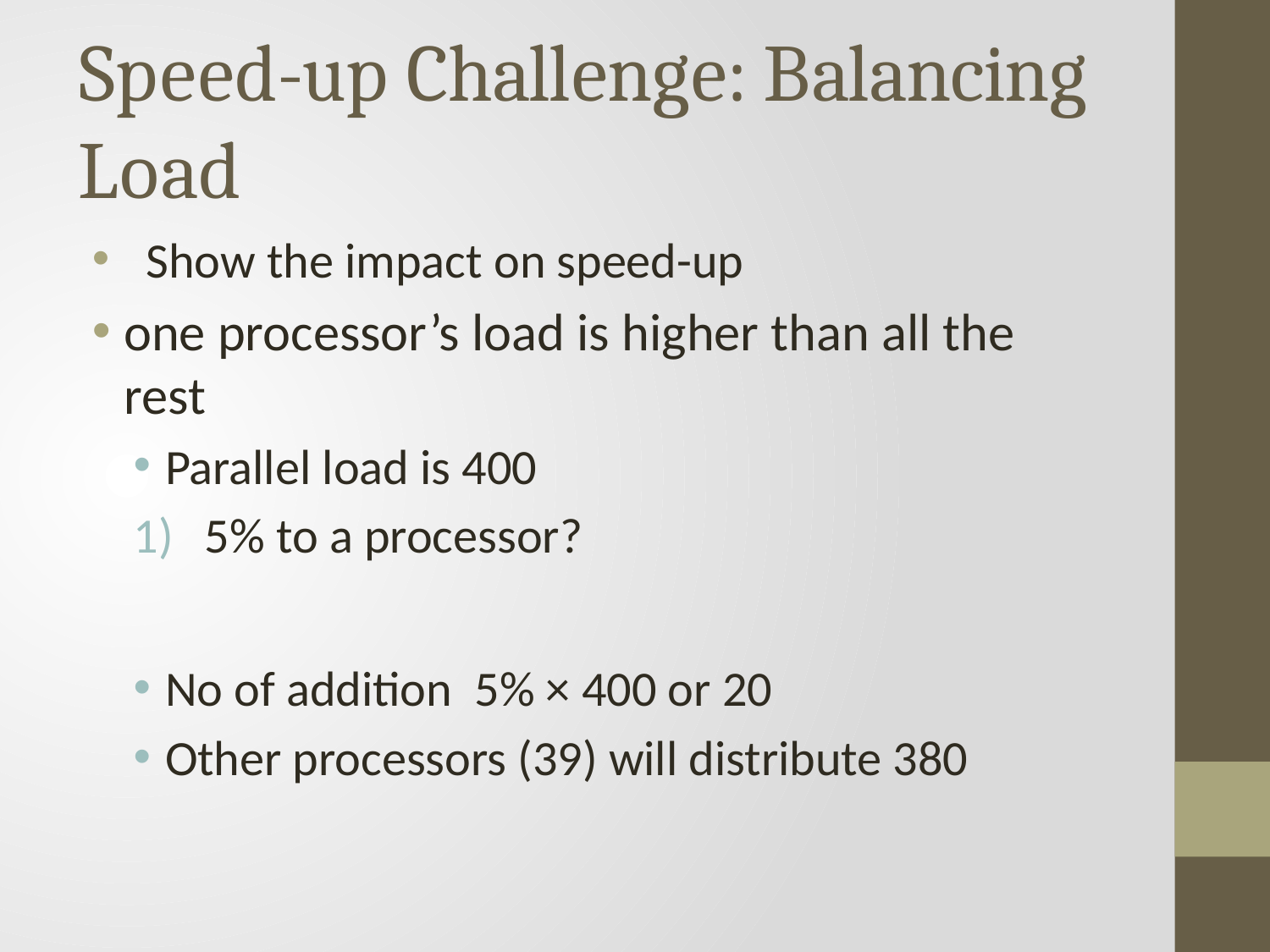

# Speed-up Challenge: Balancing Load
  Show the impact on speed-up
one processor’s load is higher than all the rest
Parallel load is 400
5% to a processor?

No of addition  5% × 400 or 20
Other processors (39) will distribute 380